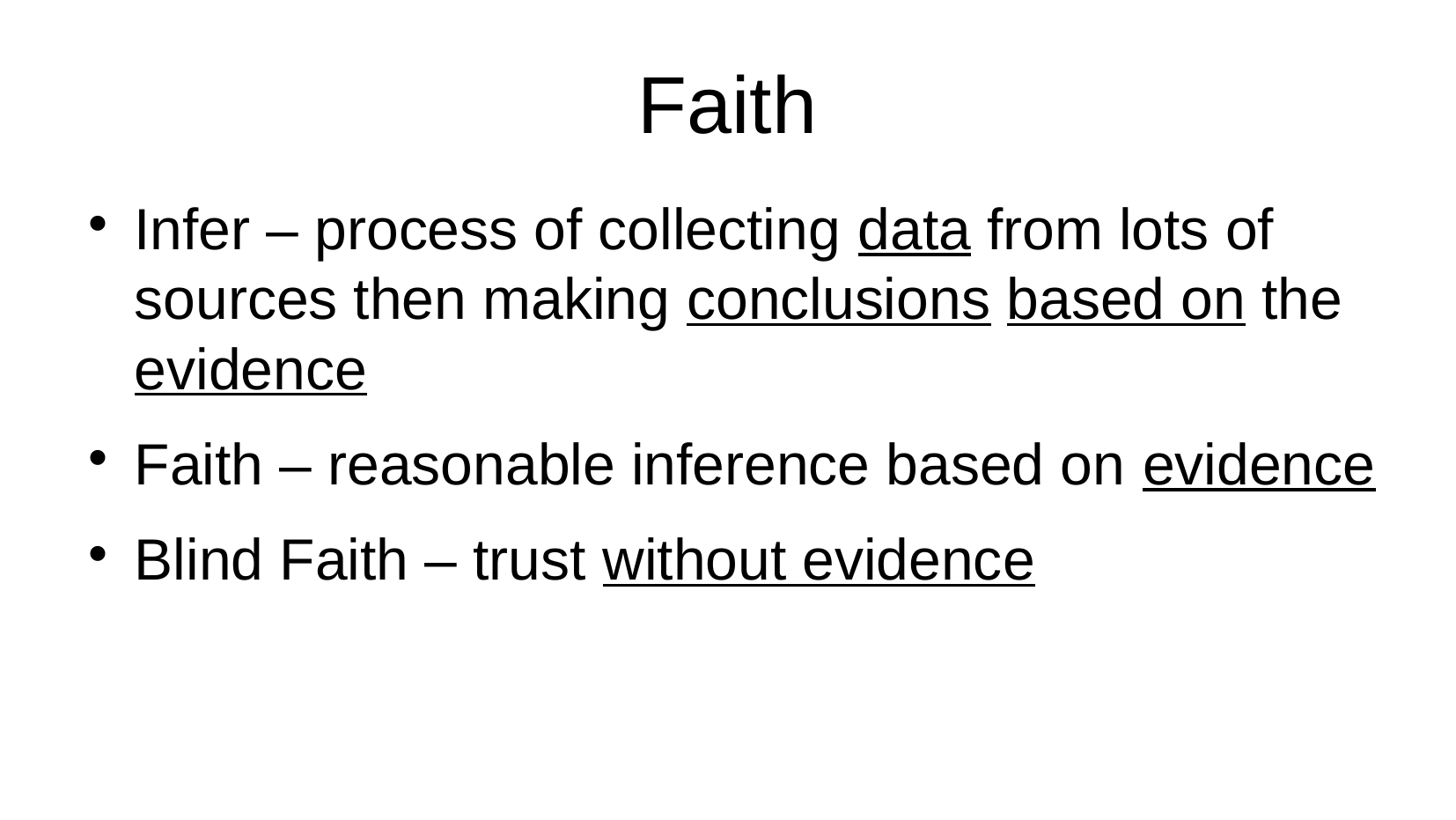

# Faith
Infer – process of collecting data from lots of sources then making conclusions based on the evidence
Faith – reasonable inference based on evidence
Blind Faith – trust without evidence